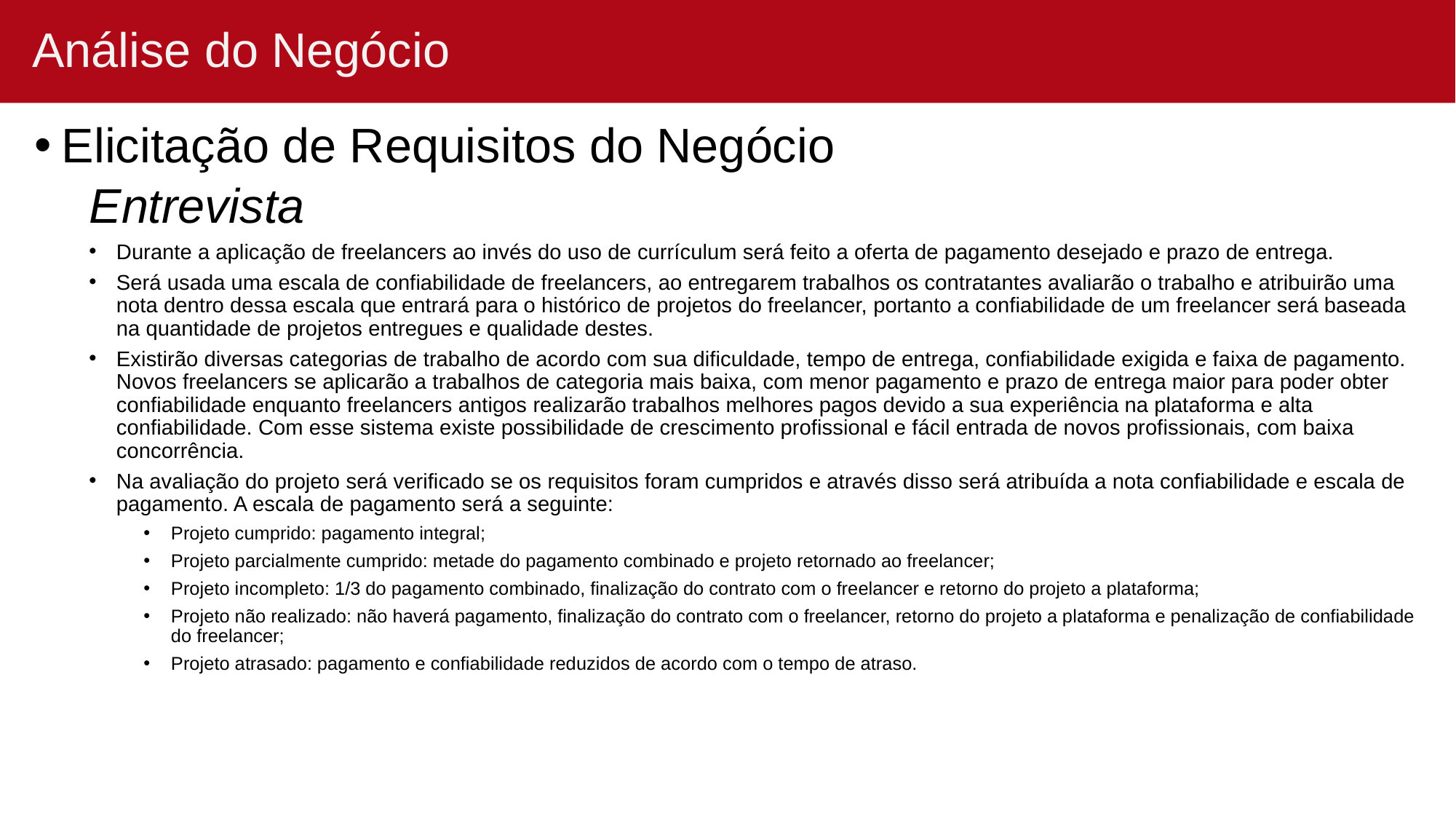

# Análise do Negócio
Elicitação de Requisitos do Negócio
Entrevista
Durante a aplicação de freelancers ao invés do uso de currículum será feito a oferta de pagamento desejado e prazo de entrega.
Será usada uma escala de confiabilidade de freelancers, ao entregarem trabalhos os contratantes avaliarão o trabalho e atribuirão uma nota dentro dessa escala que entrará para o histórico de projetos do freelancer, portanto a confiabilidade de um freelancer será baseada na quantidade de projetos entregues e qualidade destes.
Existirão diversas categorias de trabalho de acordo com sua dificuldade, tempo de entrega, confiabilidade exigida e faixa de pagamento. Novos freelancers se aplicarão a trabalhos de categoria mais baixa, com menor pagamento e prazo de entrega maior para poder obter confiabilidade enquanto freelancers antigos realizarão trabalhos melhores pagos devido a sua experiência na plataforma e alta confiabilidade. Com esse sistema existe possibilidade de crescimento profissional e fácil entrada de novos profissionais, com baixa concorrência.
Na avaliação do projeto será verificado se os requisitos foram cumpridos e através disso será atribuída a nota confiabilidade e escala de pagamento. A escala de pagamento será a seguinte:
Projeto cumprido: pagamento integral;
Projeto parcialmente cumprido: metade do pagamento combinado e projeto retornado ao freelancer;
Projeto incompleto: 1/3 do pagamento combinado, finalização do contrato com o freelancer e retorno do projeto a plataforma;
Projeto não realizado: não haverá pagamento, finalização do contrato com o freelancer, retorno do projeto a plataforma e penalização de confiabilidade do freelancer;
Projeto atrasado: pagamento e confiabilidade reduzidos de acordo com o tempo de atraso.